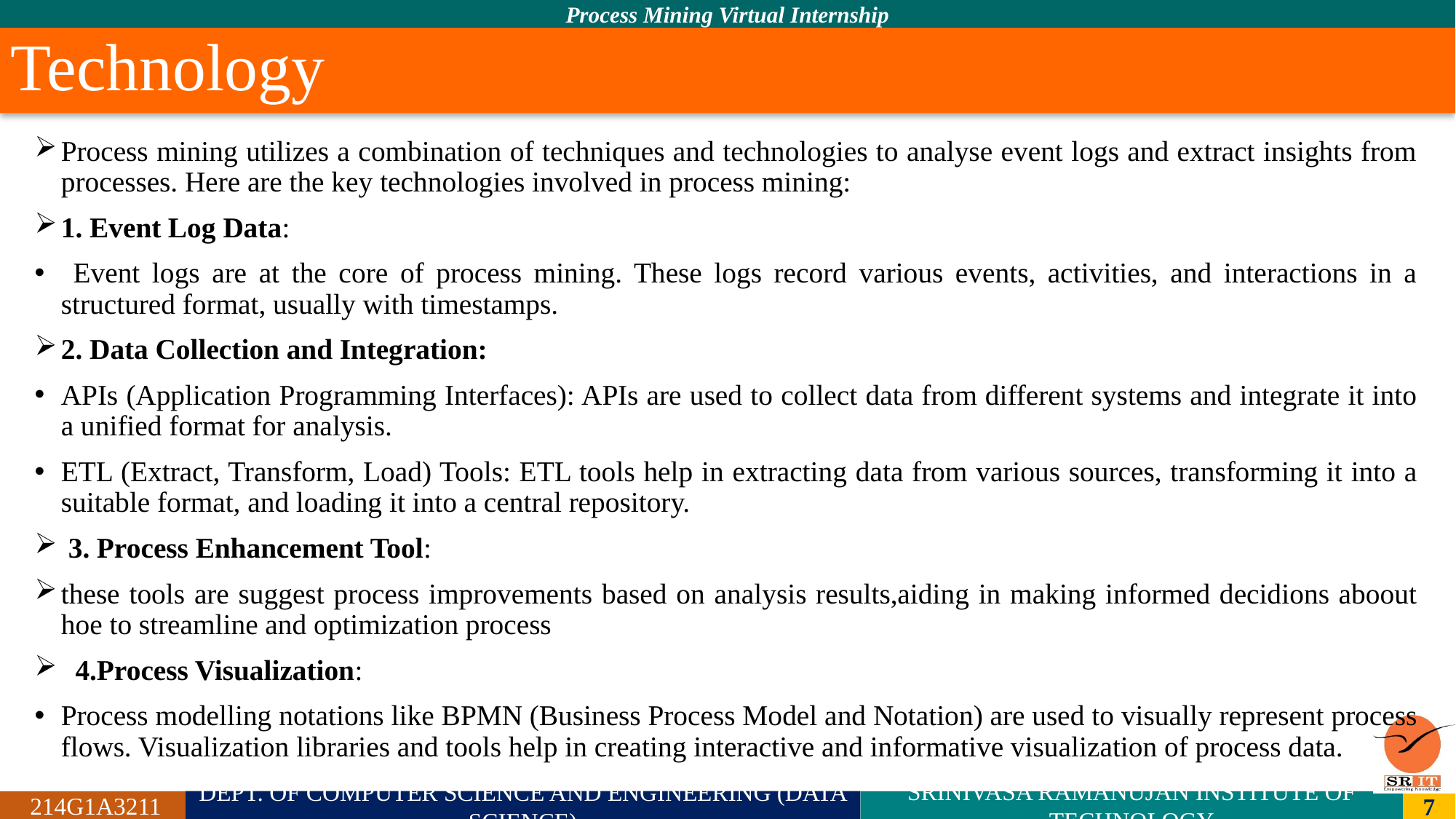

# Technology
Process mining utilizes a combination of techniques and technologies to analyse event logs and extract insights from processes. Here are the key technologies involved in process mining:
1. Event Log Data:
 Event logs are at the core of process mining. These logs record various events, activities, and interactions in a structured format, usually with timestamps.
2. Data Collection and Integration:
APIs (Application Programming Interfaces): APIs are used to collect data from different systems and integrate it into a unified format for analysis.
ETL (Extract, Transform, Load) Tools: ETL tools help in extracting data from various sources, transforming it into a suitable format, and loading it into a central repository.
 3. Process Enhancement Tool:
these tools are suggest process improvements based on analysis results,aiding in making informed decidions aboout hoe to streamline and optimization process
  4.Process Visualization:
Process modelling notations like BPMN (Business Process Model and Notation) are used to visually represent process flows. Visualization libraries and tools help in creating interactive and informative visualization of process data.